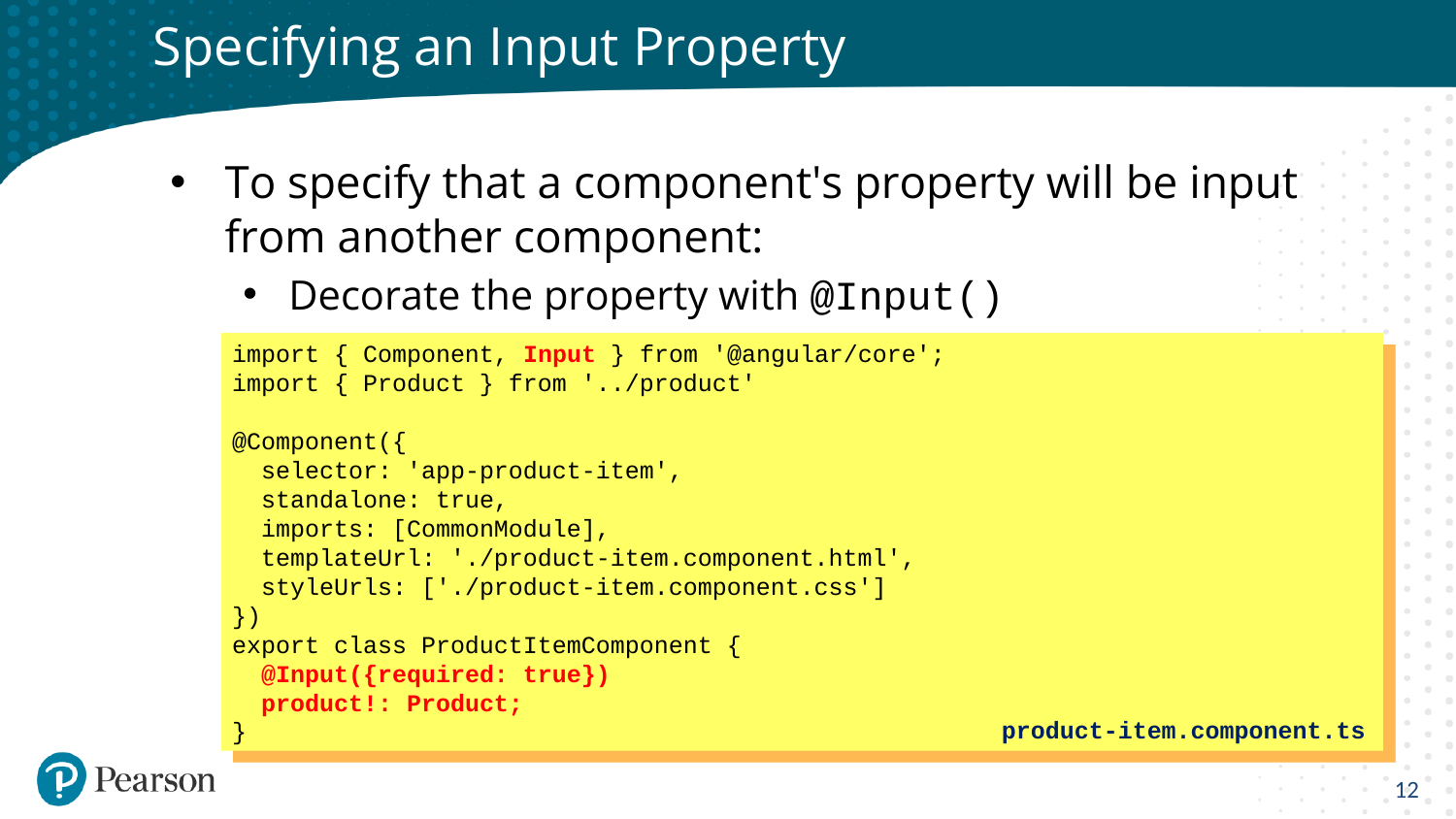

# Specifying an Input Property
To specify that a component's property will be input from another component:
Decorate the property with @Input()
import { Component, Input } from '@angular/core';
import { Product } from '../product'

@Component({
  selector: 'app-product-item',
  standalone: true,
  imports: [CommonModule],
  templateUrl: './product-item.component.html',
  styleUrls: ['./product-item.component.css']
})
export class ProductItemComponent {
  @Input({required: true})
  product!: Product;
}
product-item.component.ts
12